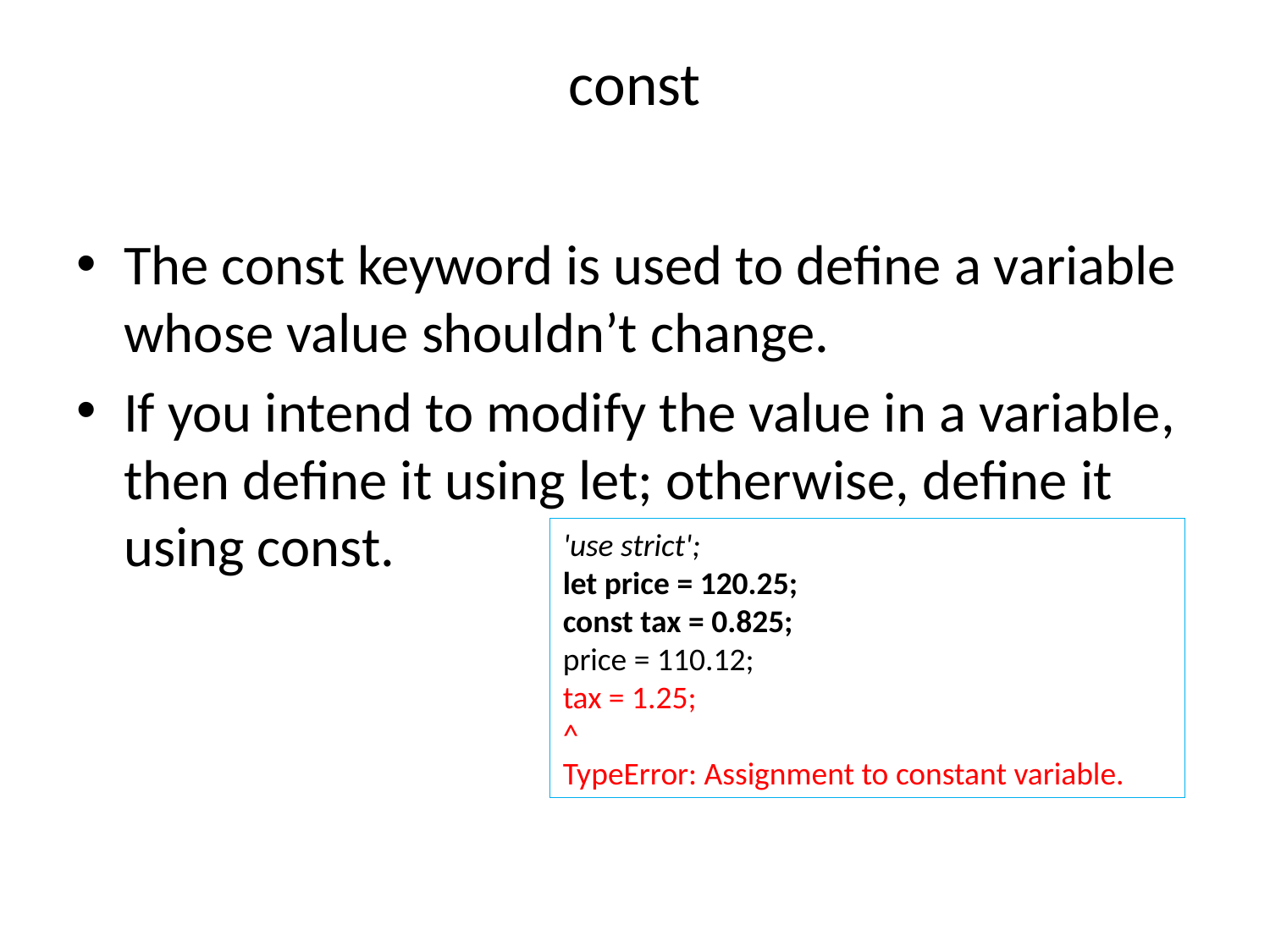

# const
The const keyword is used to define a variable whose value shouldn’t change.
If you intend to modify the value in a variable, then define it using let; otherwise, define it using const.
'use strict';
let price = 120.25;
const tax = 0.825;
price = 110.12;
tax = 1.25;
^
TypeError: Assignment to constant variable.